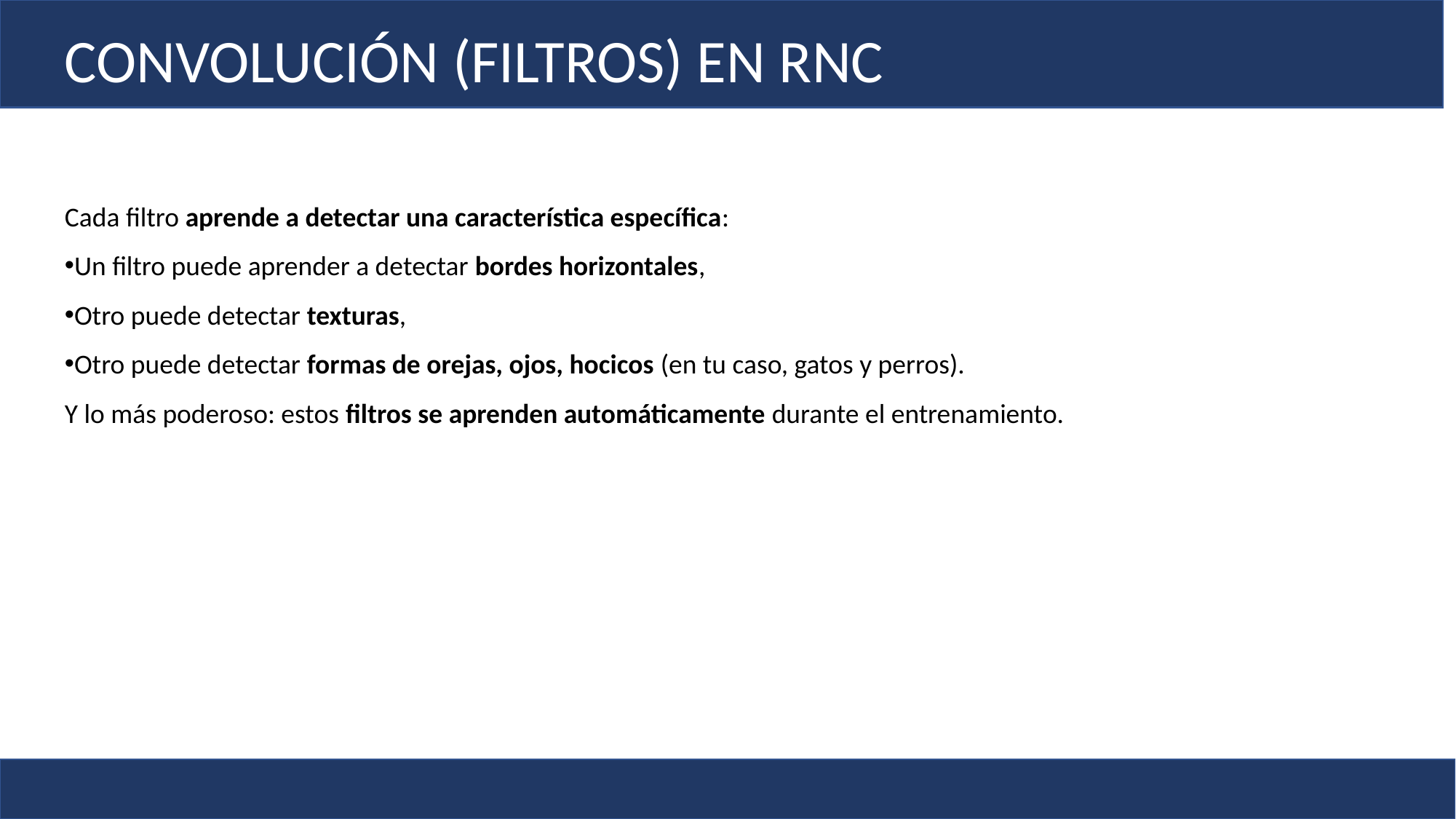

CONVOLUCIÓN (FILTROS) EN RNC
Cada filtro aprende a detectar una característica específica:
Un filtro puede aprender a detectar bordes horizontales,
Otro puede detectar texturas,
Otro puede detectar formas de orejas, ojos, hocicos (en tu caso, gatos y perros).
Y lo más poderoso: estos filtros se aprenden automáticamente durante el entrenamiento.